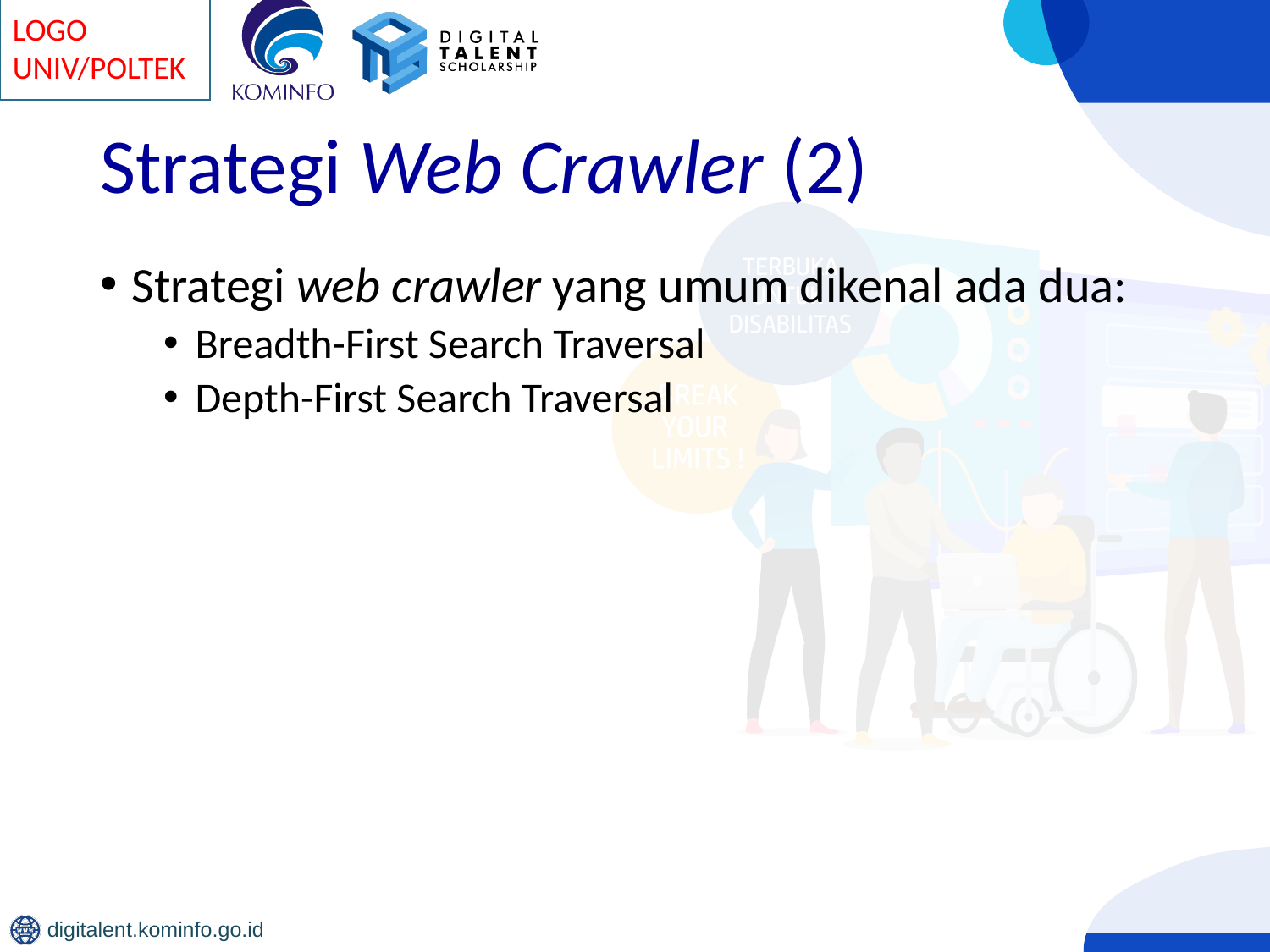

# Strategi Web Crawler (2)
Strategi web crawler yang umum dikenal ada dua:
Breadth-First Search Traversal
Depth-First Search Traversal